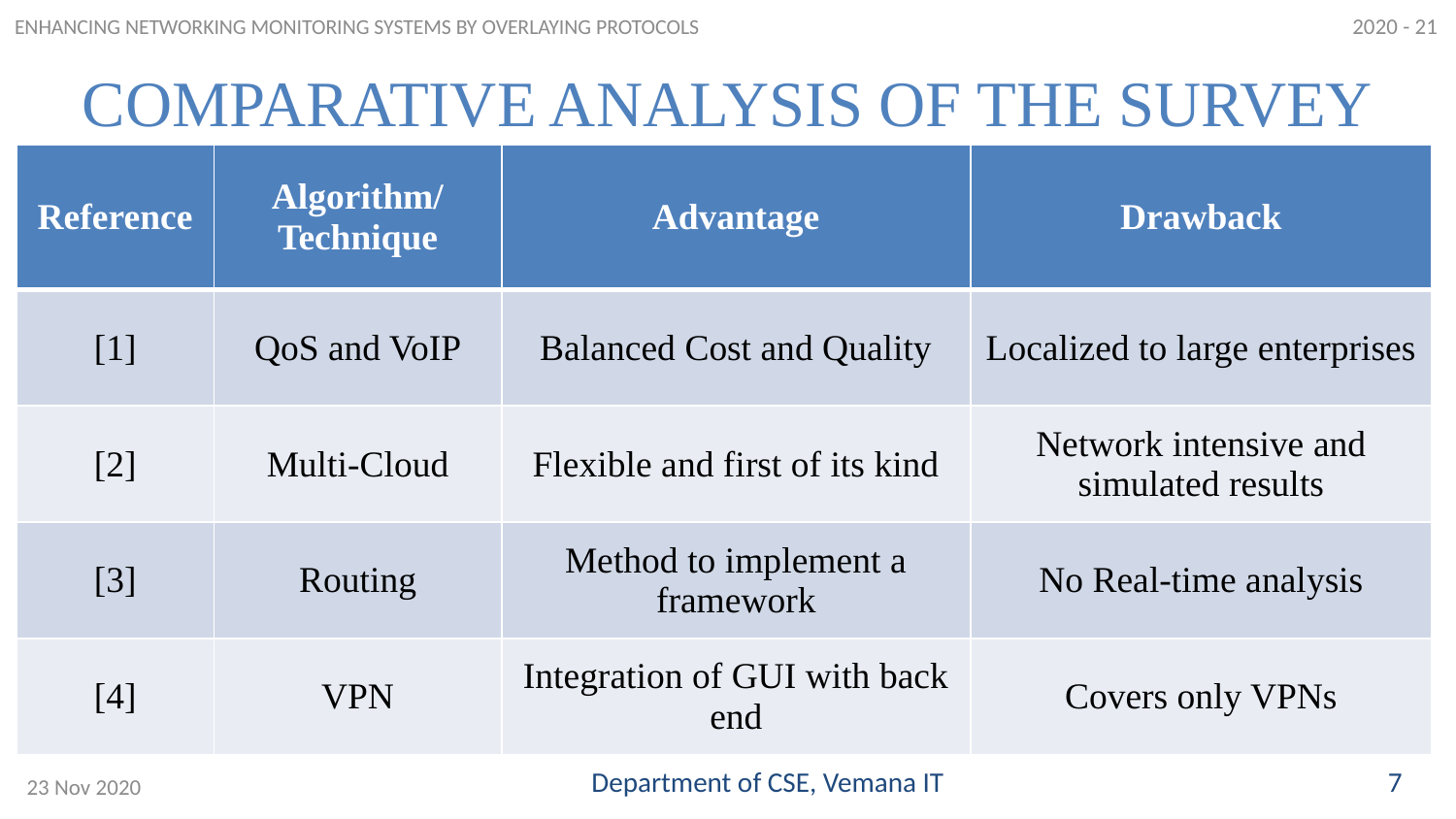

2020 - 21
ENHANCING NETWORKING MONITORING SYSTEMS BY OVERLAYING PROTOCOLS
# COMPARATIVE ANALYSIS OF THE SURVEY
| Reference | Algorithm/ Technique | Advantage | Drawback |
| --- | --- | --- | --- |
| [1] | QoS and VoIP | Balanced Cost and Quality | Localized to large enterprises |
| [2] | Multi-Cloud | Flexible and first of its kind | Network intensive and simulated results |
| [3] | Routing | Method to implement a framework | No Real-time analysis |
| [4] | VPN | Integration of GUI with back end | Covers only VPNs |
Department of CSE, Vemana IT
7
23 Nov 2020